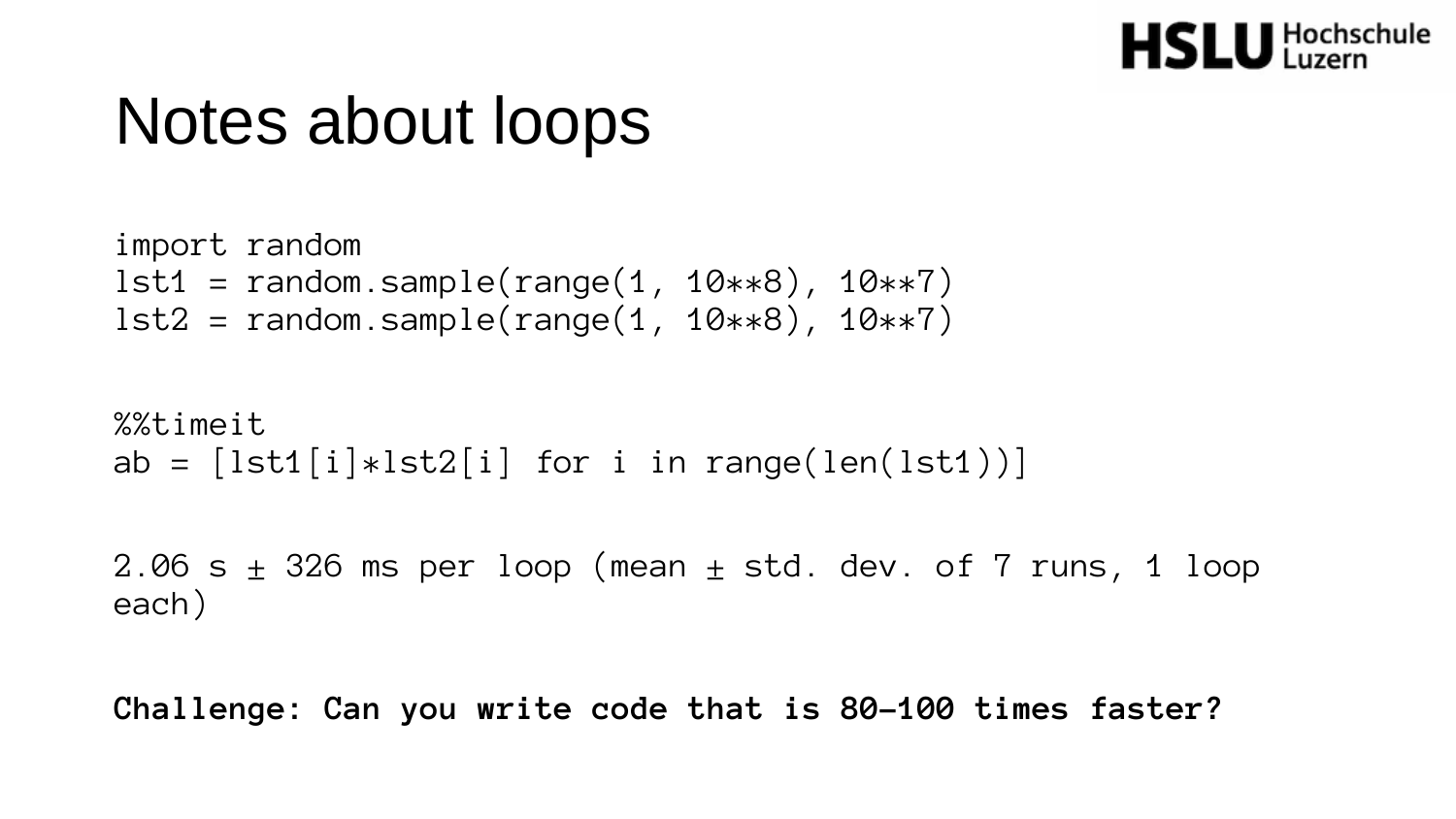

# Notes about loops
import random
lst1 = random.sample(range(1, 10**8), 10**7)
lst2 = random.sample(range(1, 10**8), 10**7)

%%timeit
ab = [lst1[i]*lst2[i] for i in range(len(lst1))]

2.06 s ± 326 ms per loop (mean ± std. dev. of 7 runs, 1 loop each)

Challenge: Can you write code that is 80-100 times faster?